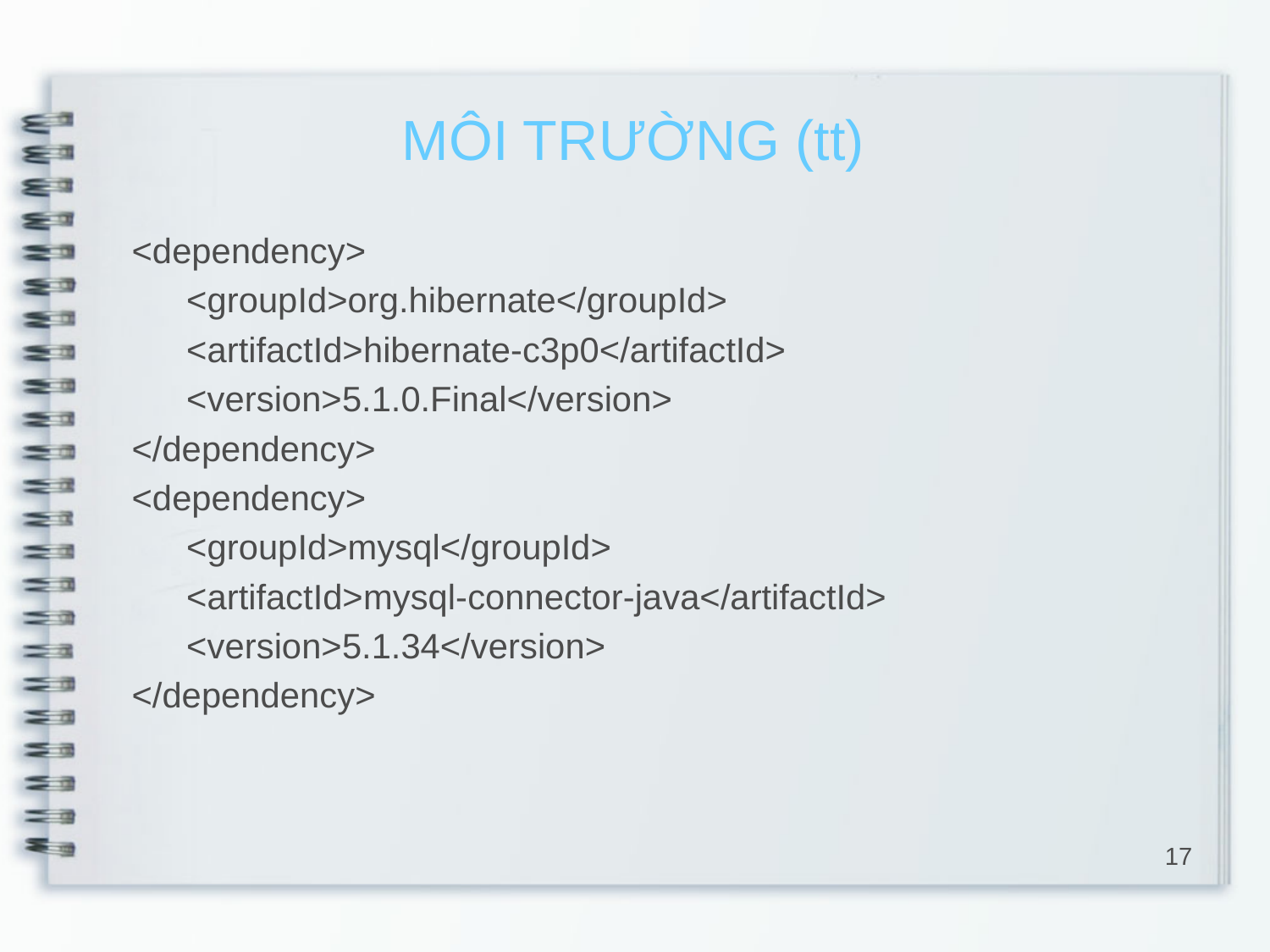

# MÔI TRƯỜNG (tt)
<dependency>
<groupId>org.hibernate</groupId>
<artifactId>hibernate-c3p0</artifactId>
<version>5.1.0.Final</version>
</dependency>
<dependency>
<groupId>mysql</groupId>
<artifactId>mysql-connector-java</artifactId>
<version>5.1.34</version>
</dependency>

17